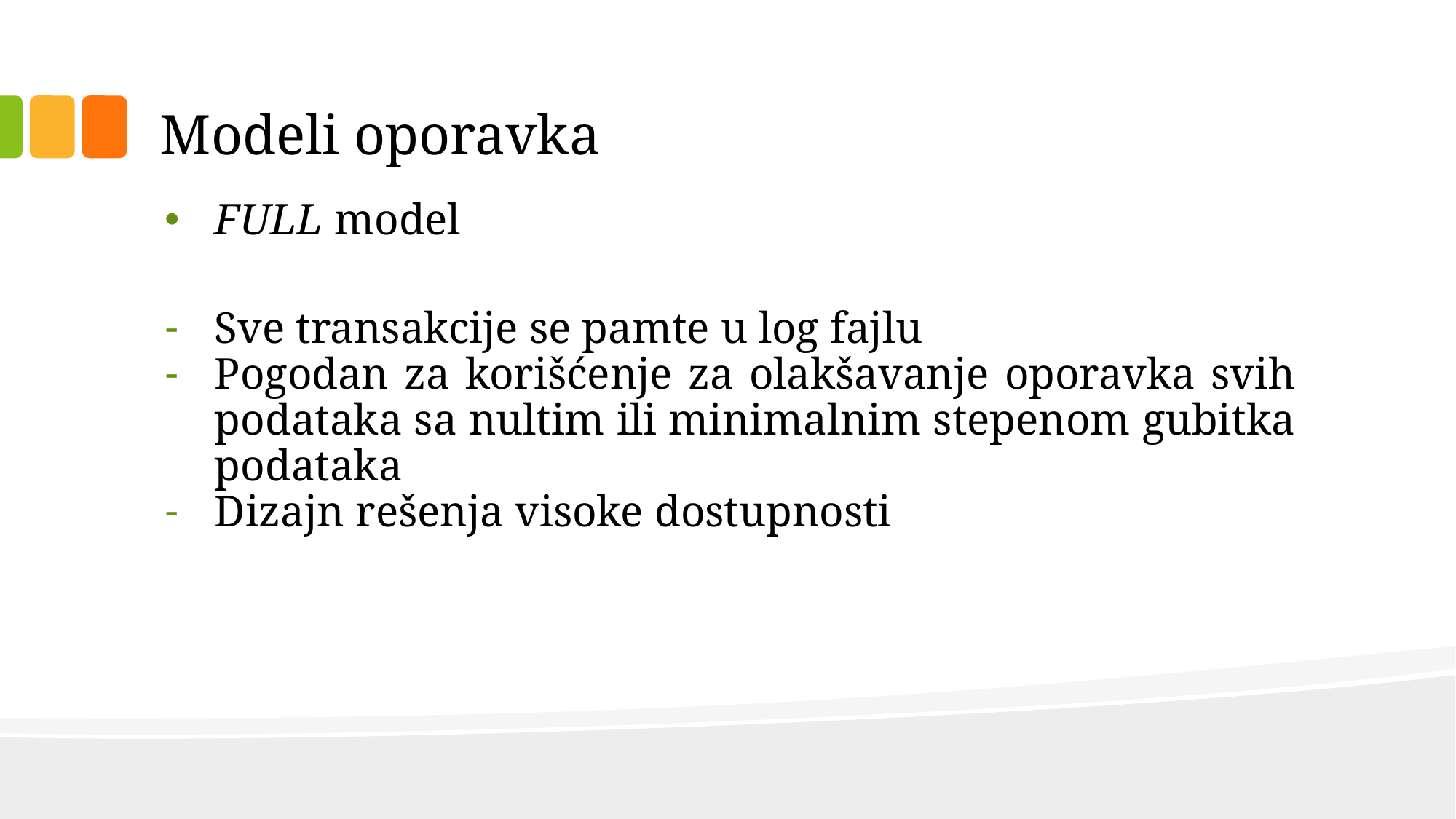

# Modeli oporavka
FULL model

Sve transakcije se pamte u log fajlu
Pogodan za korišćenje za olakšavanje oporavka svih podataka sa nultim ili minimalnim stepenom gubitka podataka
Dizajn rešenja visoke dostupnosti